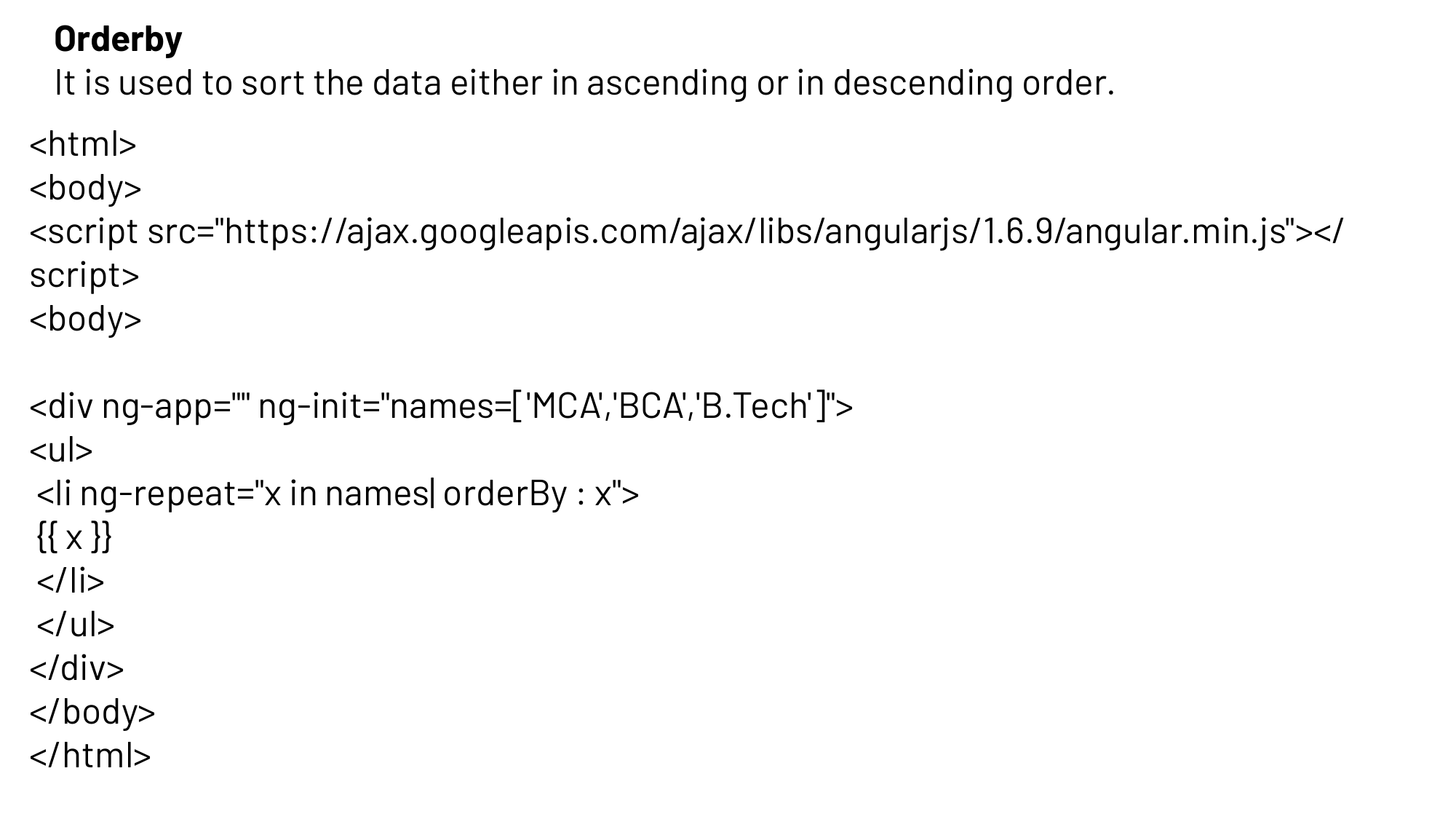

Orderby
It is used to sort the data either in ascending or in descending order.
<html>
<body>
<script src="https://ajax.googleapis.com/ajax/libs/angularjs/1.6.9/angular.min.js"></script>
<body>

<div ng-app="" ng-init="names=['MCA','BCA','B.Tech']">
<ul>
 <li ng-repeat="x in names| orderBy : x">
 {{ x }}
 </li>
 </ul>
</div>
</body>
</html>